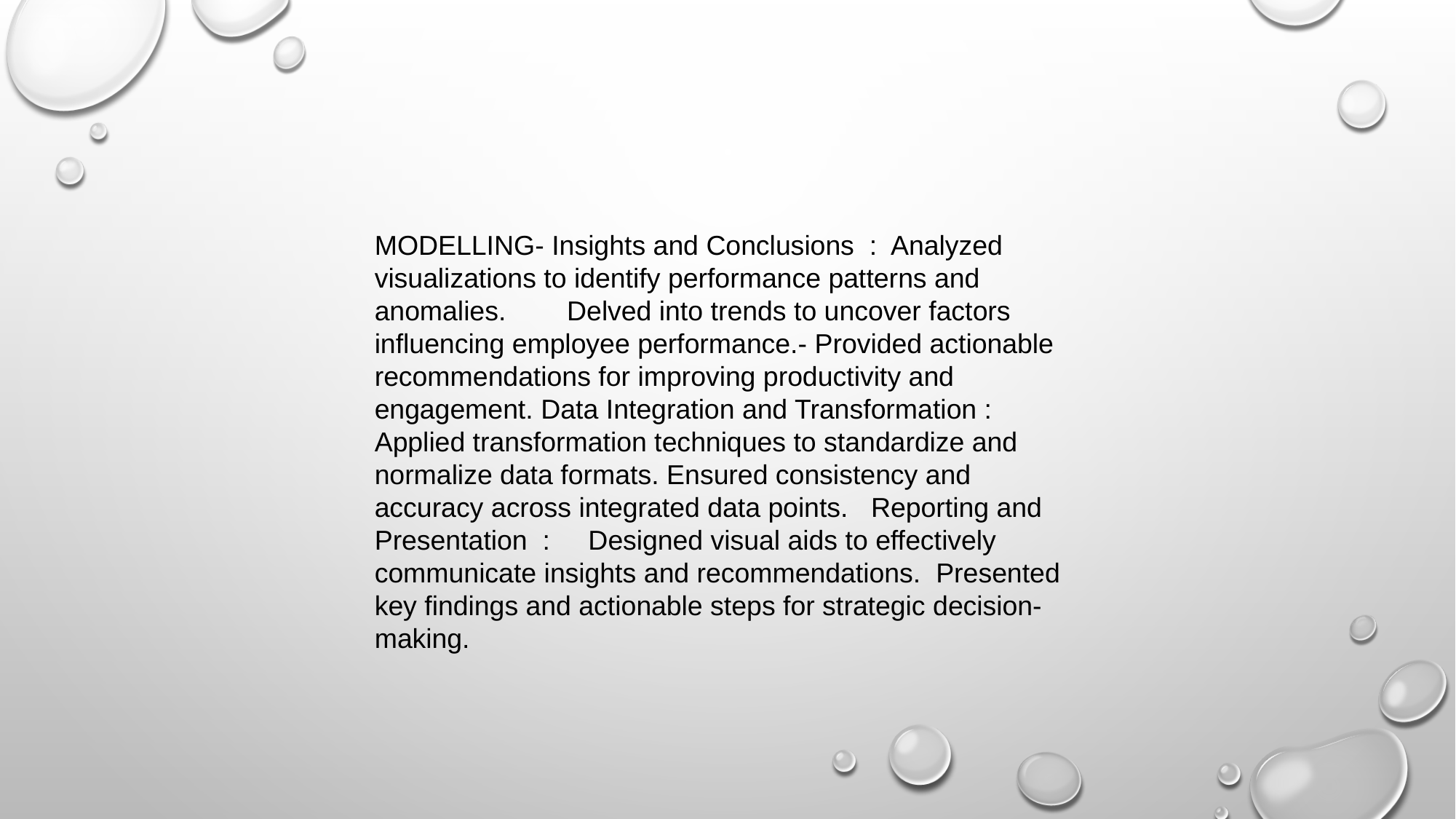

MODELLING- Insights and Conclusions  :  Analyzed visualizations to identify performance patterns and anomalies.        Delved into trends to uncover factors influencing employee performance.- Provided actionable recommendations for improving productivity and engagement. Data Integration and Transformation :   Applied transformation techniques to standardize and normalize data formats. Ensured consistency and accuracy across integrated data points.   Reporting and Presentation  :     Designed visual aids to effectively communicate insights and recommendations.  Presented key findings and actionable steps for strategic decision-making.